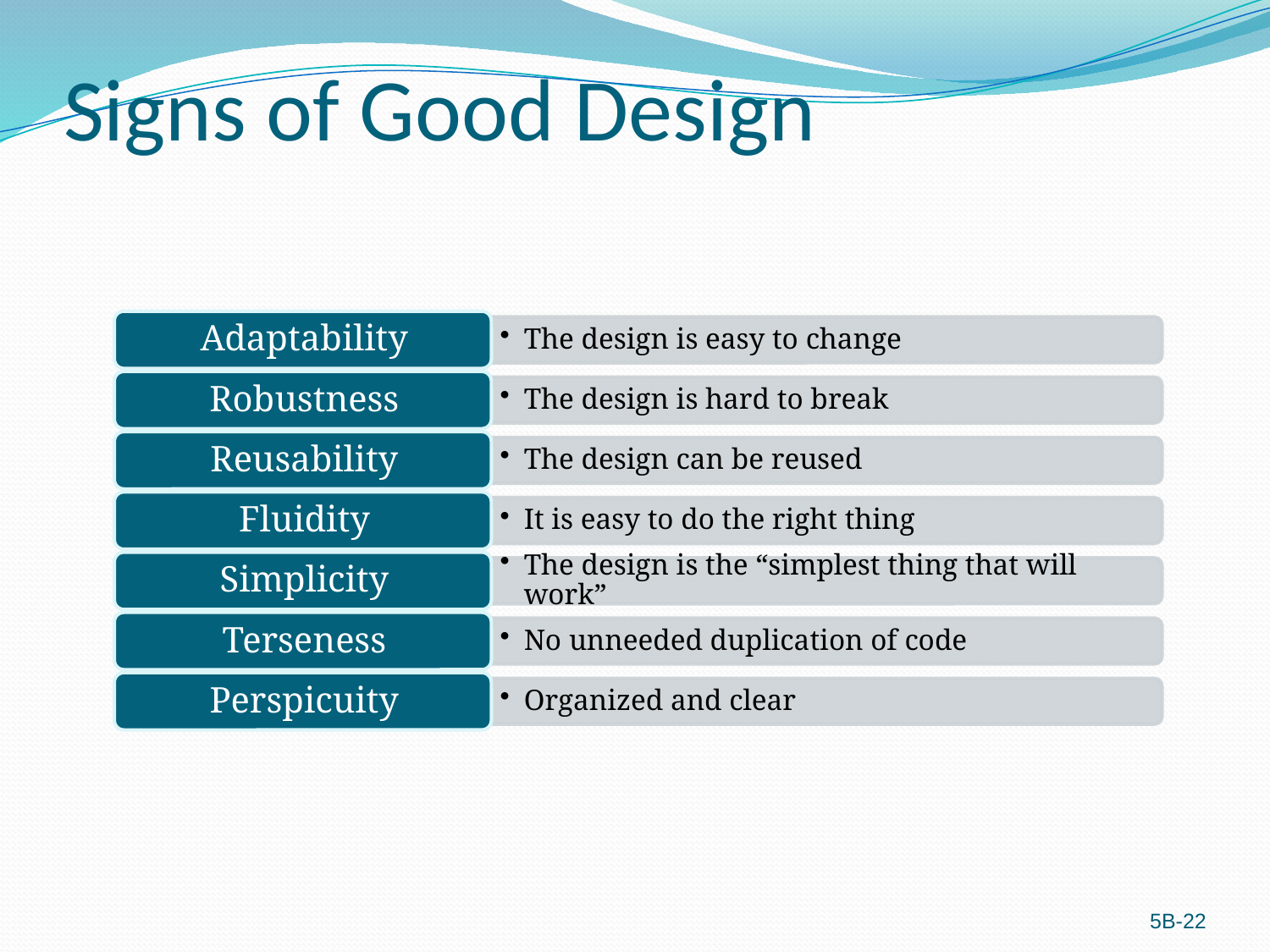

# Signs of Good Design
The design is easy to change
Adaptability
The design is hard to break
Robustness
The design can be reused
Reusability
It is easy to do the right thing
Fluidity
The design is the “simplest thing that will work”
Simplicity
No unneeded duplication of code
Terseness
Organized and clear
Perspicuity
22